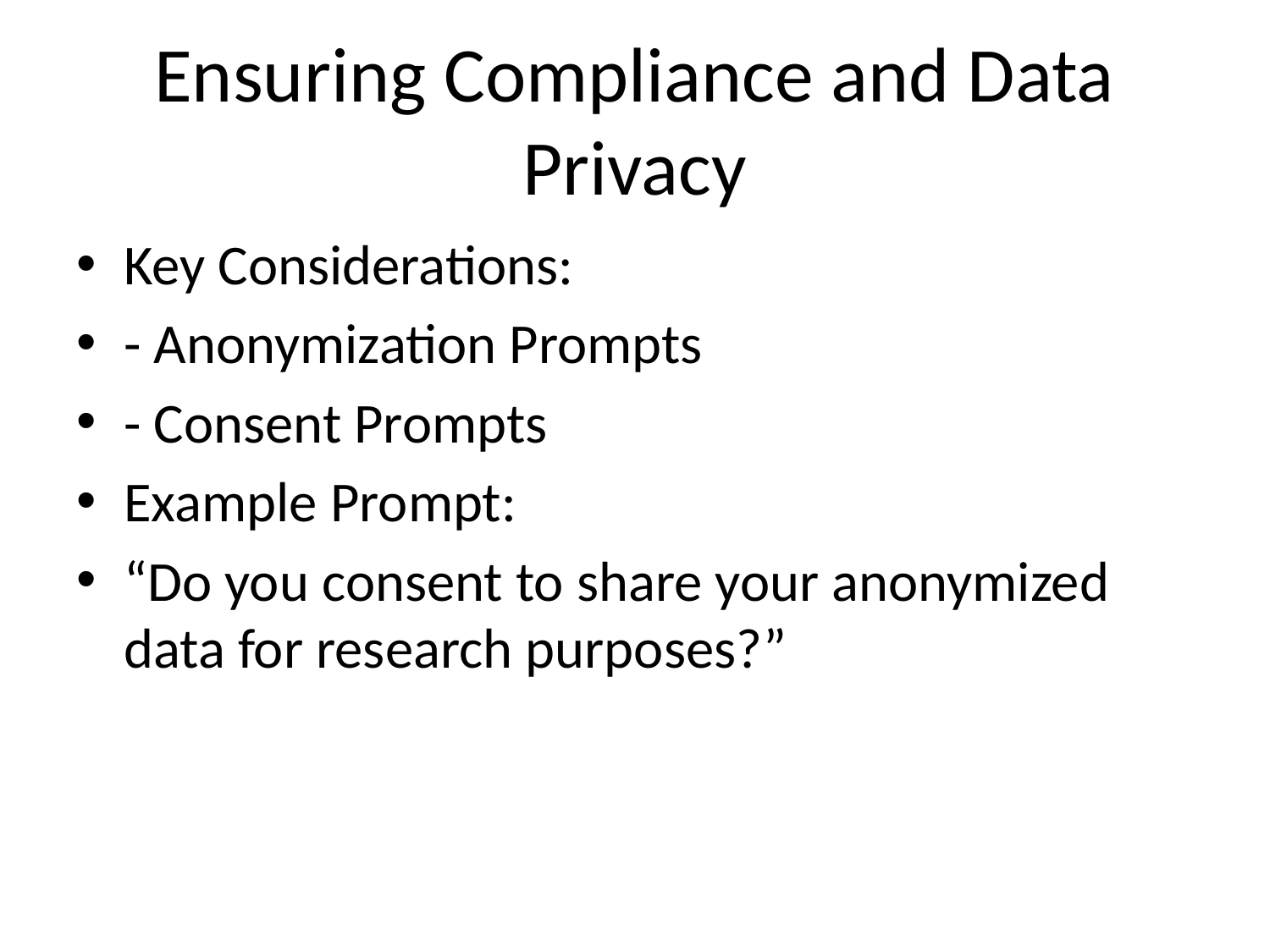

# Ensuring Compliance and Data Privacy
Key Considerations:
- Anonymization Prompts
- Consent Prompts
Example Prompt:
“Do you consent to share your anonymized data for research purposes?”